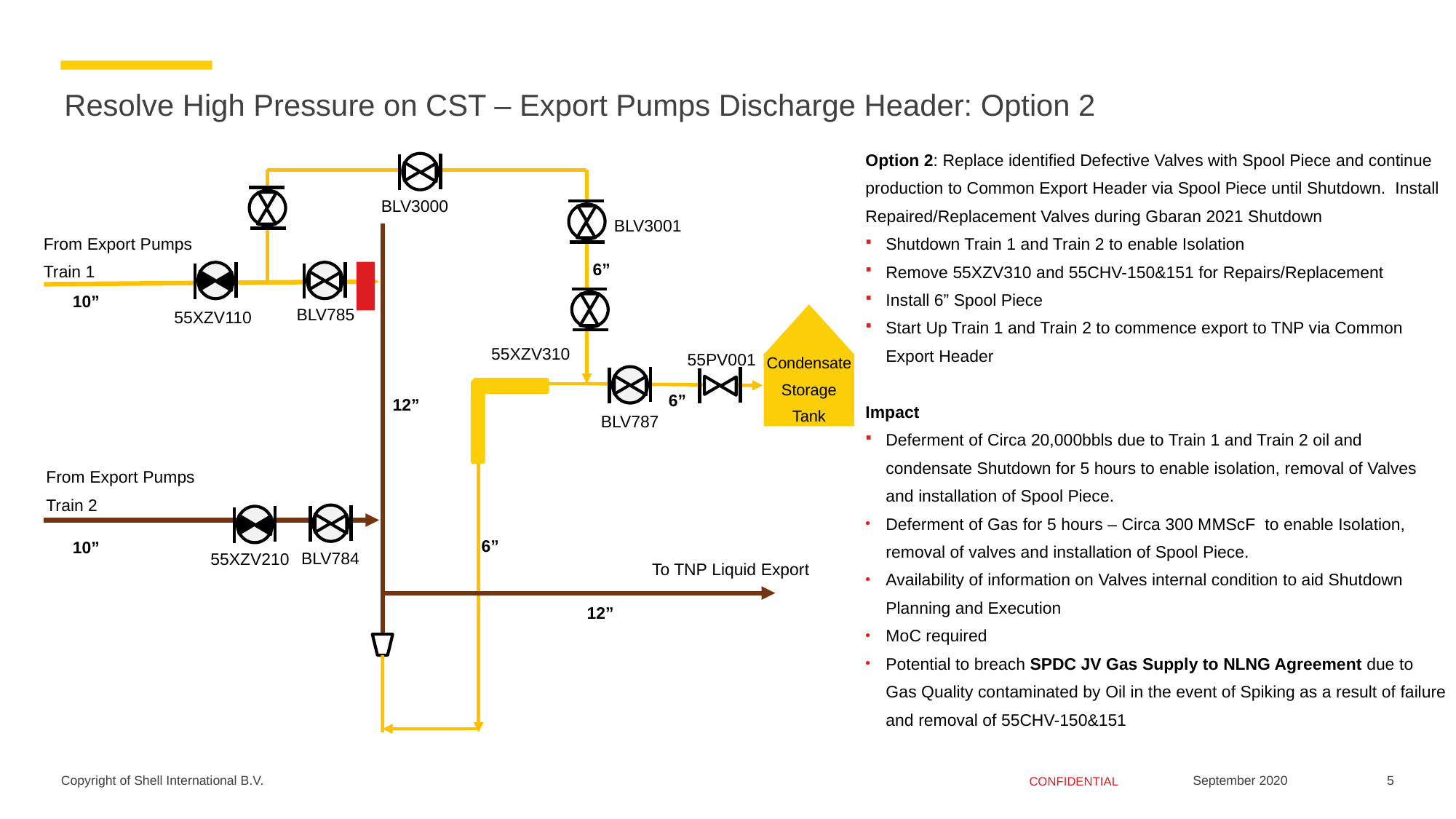

# Resolve High Pressure on CST – Export Pumps Discharge Header: Option 2
Option 2: Replace identified Defective Valves with Spool Piece and continue production to Common Export Header via Spool Piece until Shutdown.  Install Repaired/Replacement Valves during Gbaran 2021 Shutdown
Shutdown Train 1 and Train 2 to enable Isolation
Remove 55XZV310 and 55CHV-150&151 for Repairs/Replacement
Install 6” Spool Piece
Start Up Train 1 and Train 2 to commence export to TNP via Common Export Header

Impact
Deferment of Circa 20,000bbls due to Train 1 and Train 2 oil and condensate Shutdown for 5 hours to enable isolation, removal of Valves and installation of Spool Piece.
Deferment of Gas for 5 hours – Circa 300 MMScF  to enable Isolation, removal of valves and installation of Spool Piece.
Availability of information on Valves internal condition to aid Shutdown Planning and Execution
MoC required
Potential to breach SPDC JV Gas Supply to NLNG Agreement due to Gas Quality contaminated by Oil in the event of Spiking as a result of failure and removal of 55CHV-150&151

BLV3000

BLV3001
From Export Pumps Train 1
6”

10”

BLV785
55XZV110

55XZV310
55PV001
Condensate Storage Tank

6”
12”
BLV787
From Export Pumps Train 2

6”
10”
BLV784
55XZV210
To TNP Liquid Export
12”

5
September 2020